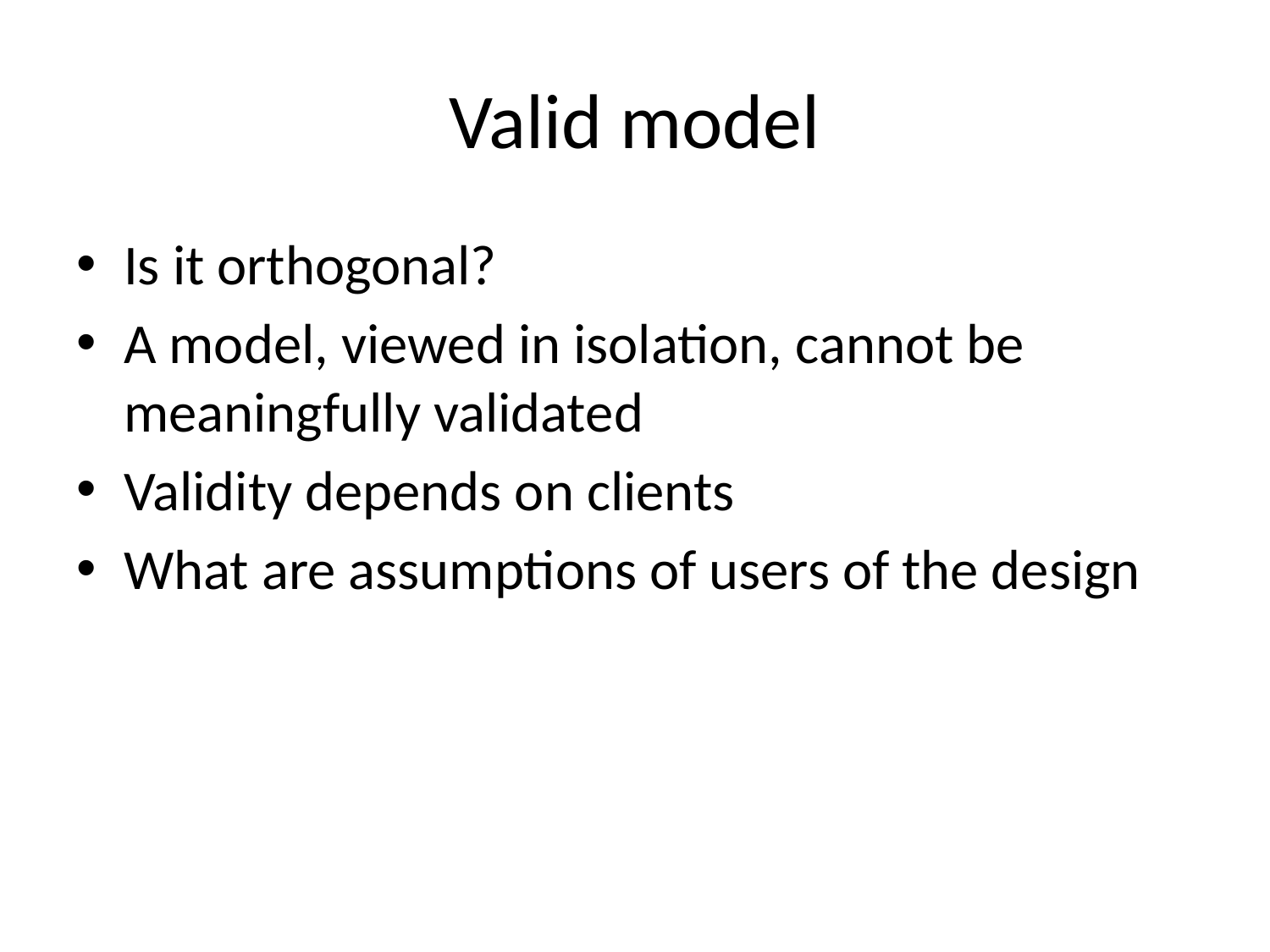

# Valid model
Is it orthogonal?
A model, viewed in isolation, cannot be meaningfully validated
Validity depends on clients
What are assumptions of users of the design